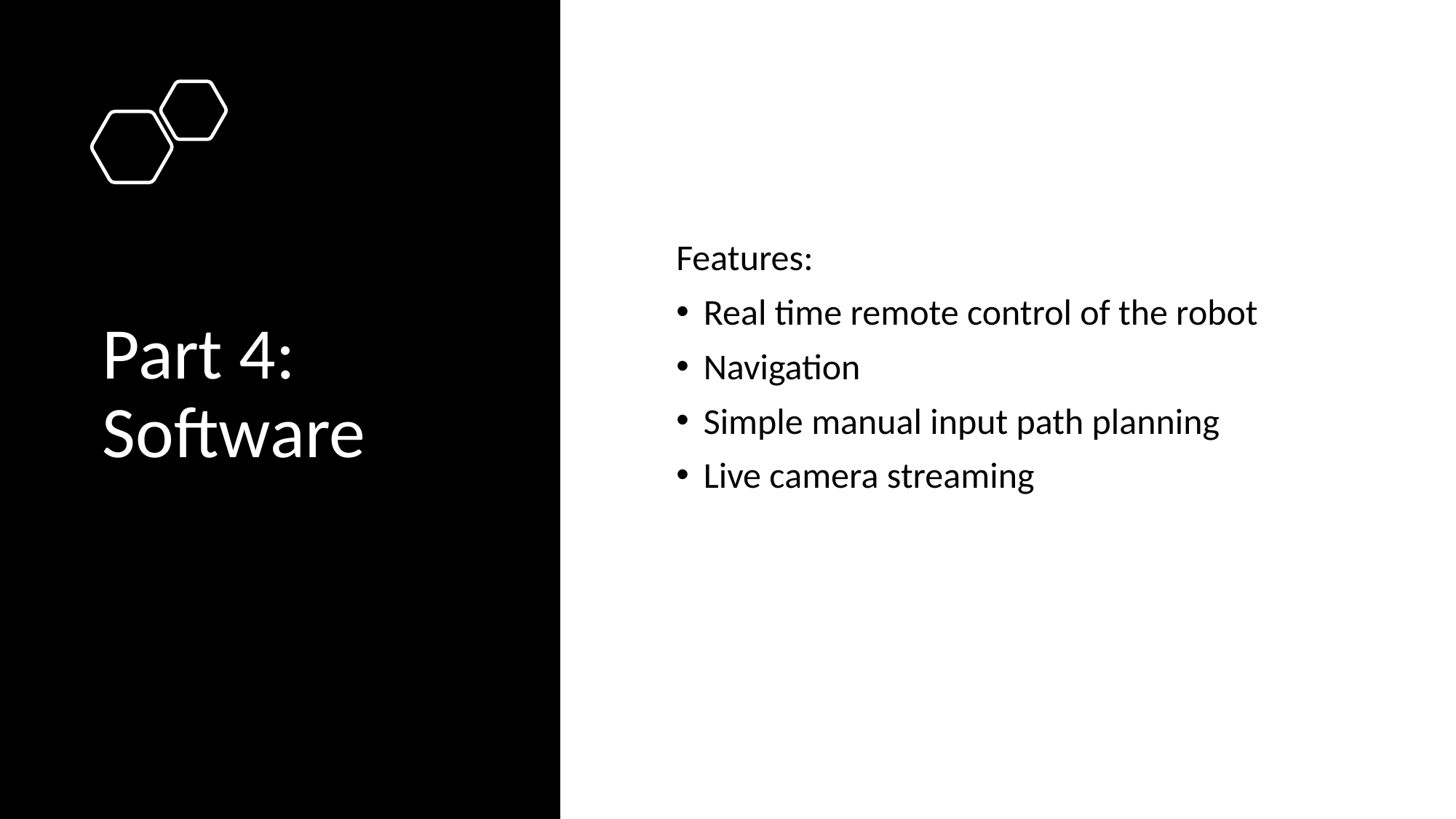

# Part 4: Software
Features:
Real time remote control of the robot
Navigation
Simple manual input path planning
Live camera streaming